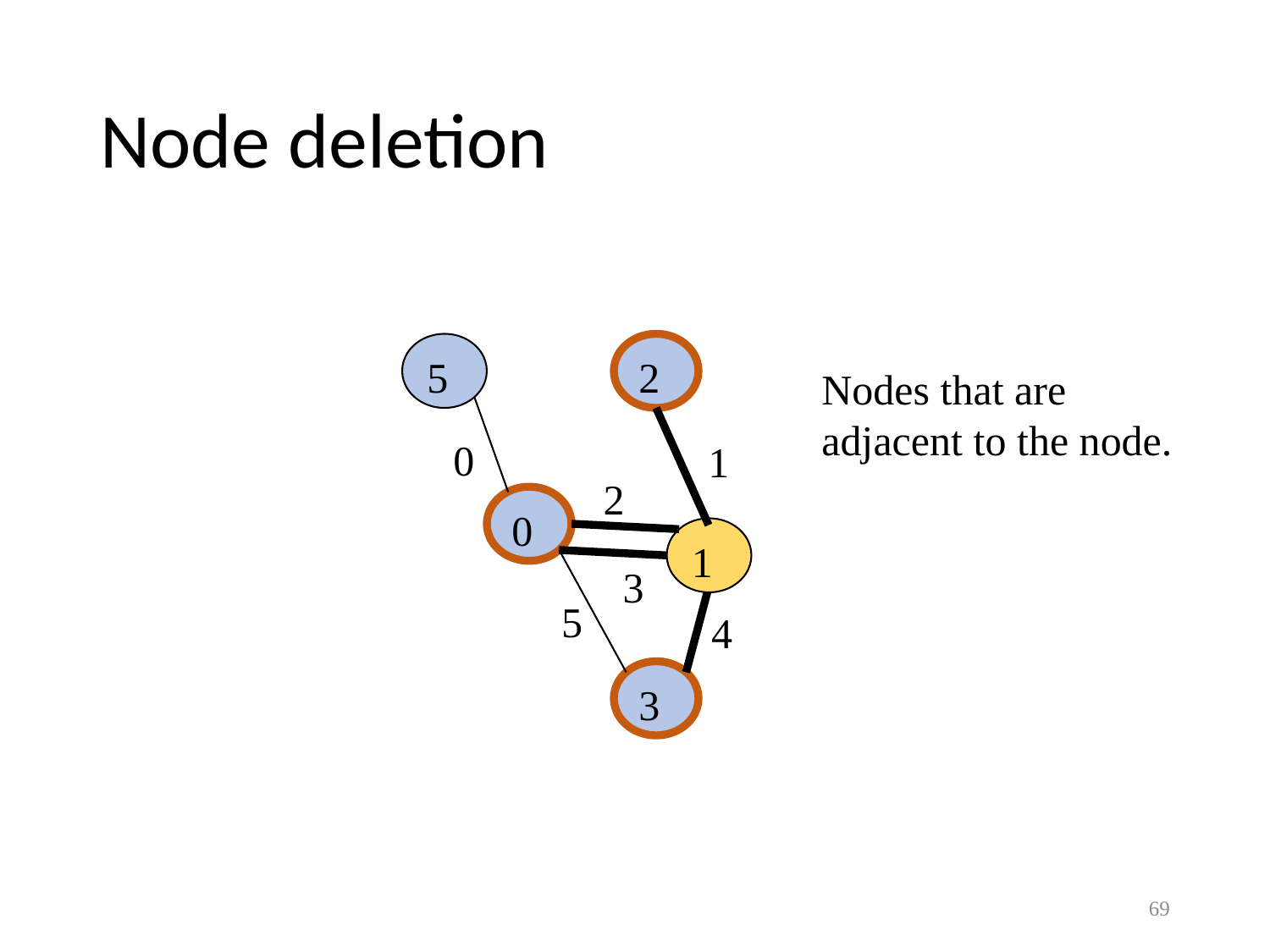

# Node deletion
5
2
Nodes that are adjacent to the node.
0
1
2
0
1
3
5
4
3
69